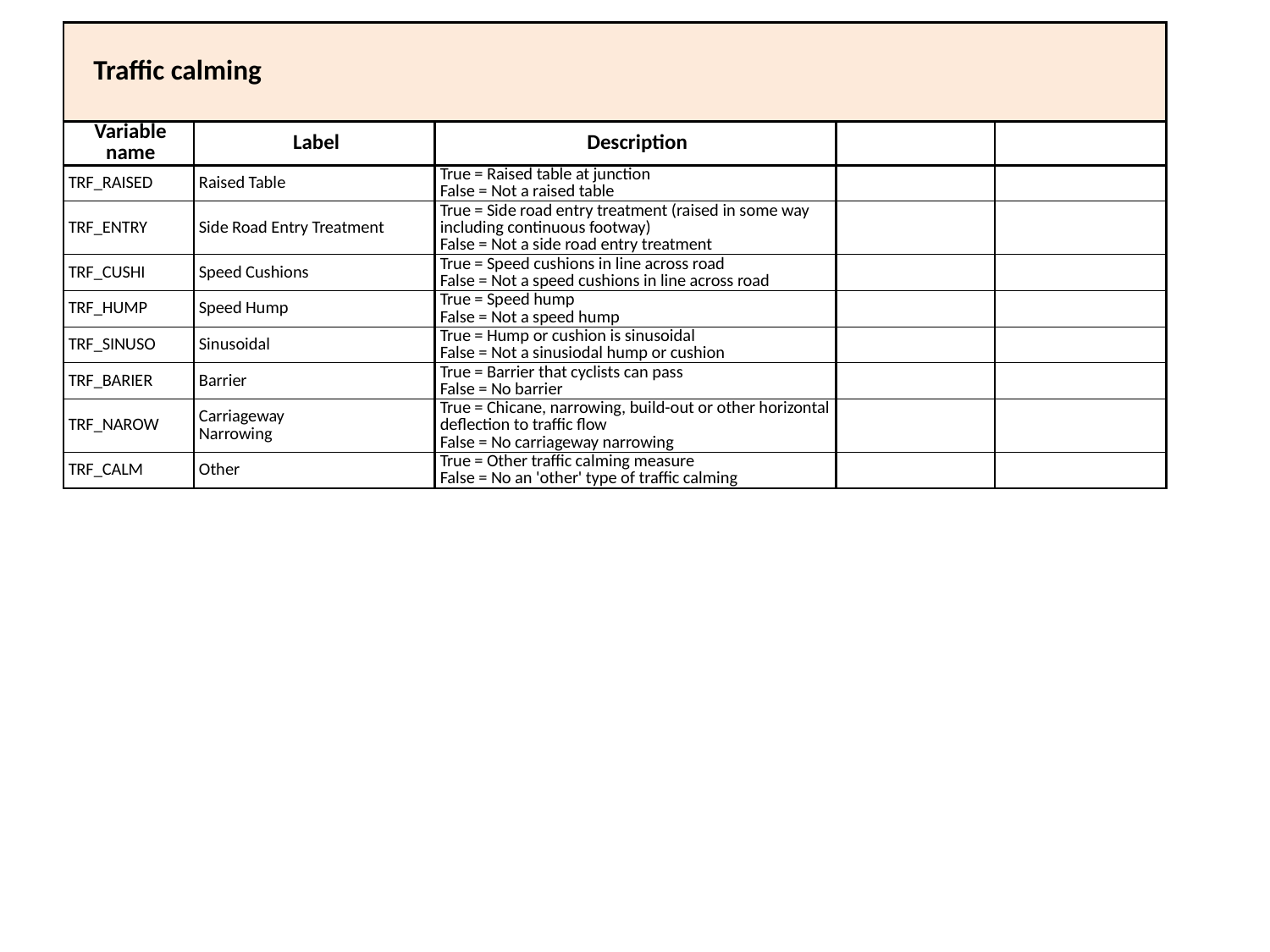

| Traffic calming |  |  |  |  |
| --- | --- | --- | --- | --- |
| Variable name | Label | Description |  |  |
| TRF\_RAISED | Raised Table | True = Raised table at junction False = Not a raised table |  |  |
| TRF\_ENTRY | Side Road Entry Treatment | True = Side road entry treatment (raised in some way including continuous footway) False = Not a side road entry treatment |  |  |
| TRF\_CUSHI | Speed Cushions | True = Speed cushions in line across road False = Not a speed cushions in line across road |  |  |
| TRF\_HUMP | Speed Hump | True = Speed hump False = Not a speed hump |  |  |
| TRF\_SINUSO | Sinusoidal | True = Hump or cushion is sinusoidal False = Not a sinusiodal hump or cushion |  |  |
| TRF\_BARIER | Barrier | True = Barrier that cyclists can pass False = No barrier |  |  |
| TRF\_NAROW | Carriageway Narrowing | True = Chicane, narrowing, build-out or other horizontal deflection to traffic flow False = No carriageway narrowing |  |  |
| TRF\_CALM | Other | True = Other traffic calming measure False = No an 'other' type of traffic calming |  |  |